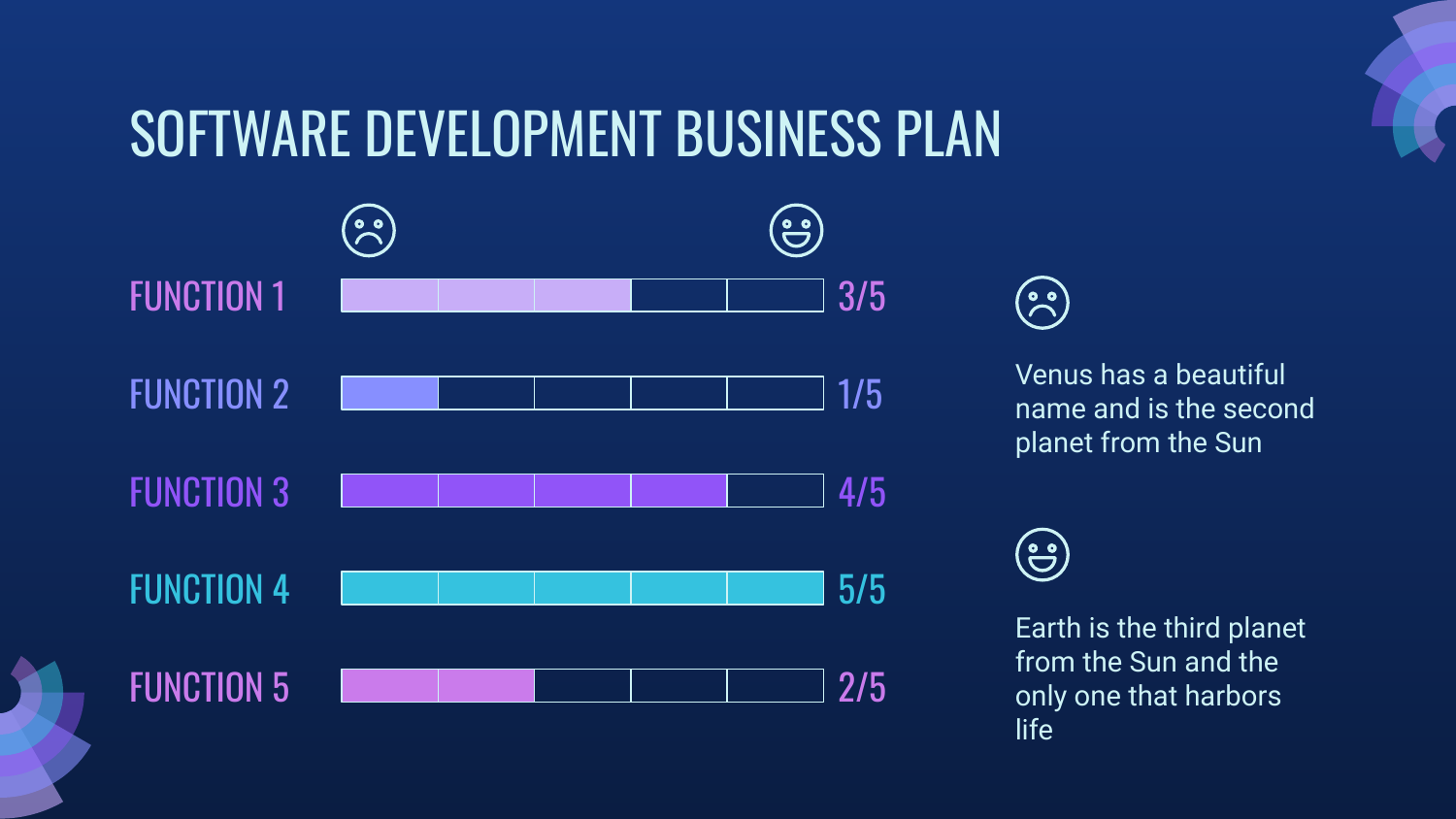

# SOFTWARE DEVELOPMENT BUSINESS PLAN

FUNCTION 1
3/5

Venus has a beautiful name and is the second planet from the Sun
FUNCTION 2
1/5

FUNCTION 3
4/5

FUNCTION 4
5/5

Earth is the third planet from the Sun and the only one that harbors life
FUNCTION 5
2/5